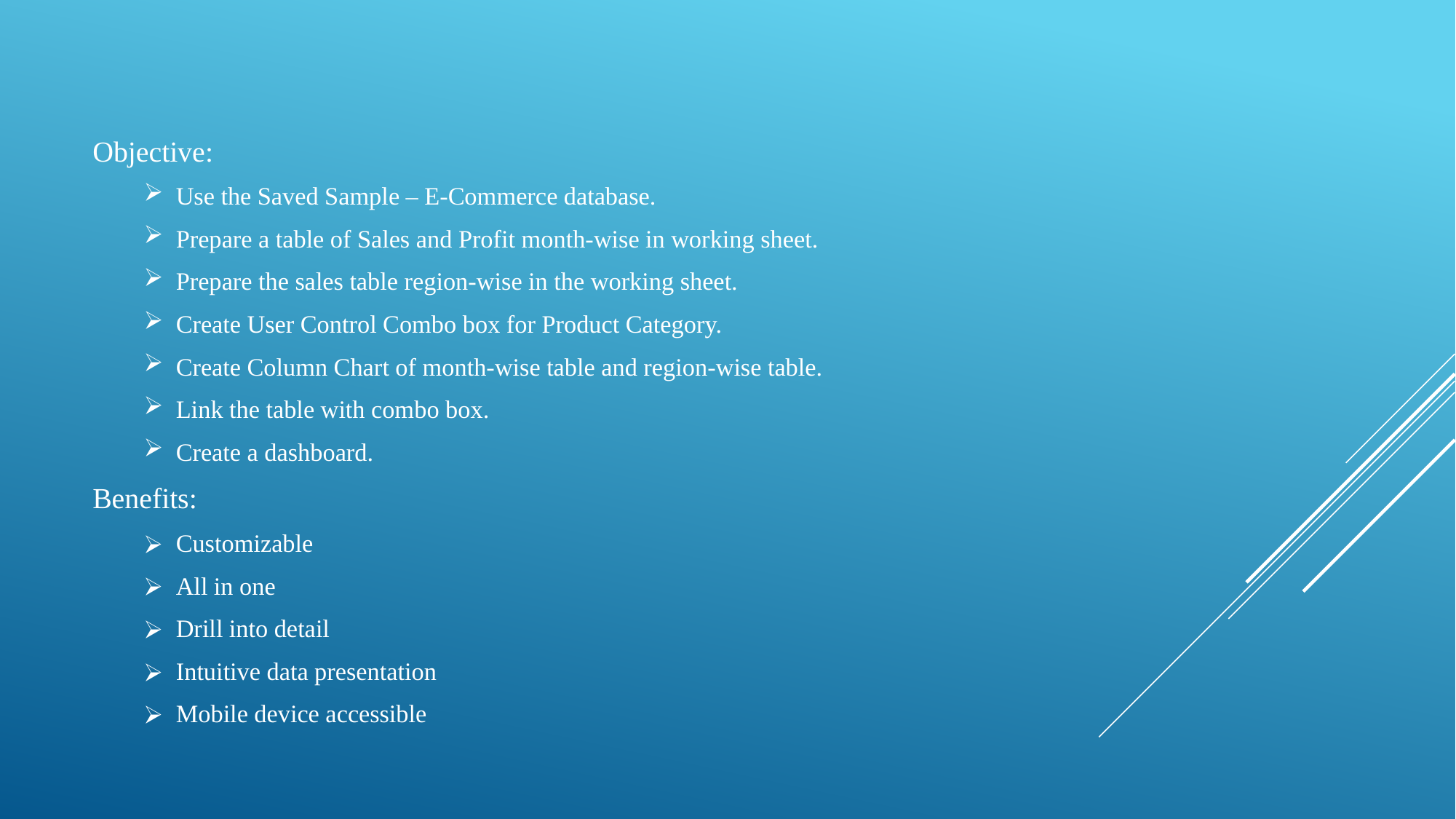

Objective:
Use the Saved Sample – E-Commerce database.
Prepare a table of Sales and Profit month-wise in working sheet.
Prepare the sales table region-wise in the working sheet.
Create User Control Combo box for Product Category.
Create Column Chart of month-wise table and region-wise table.
Link the table with combo box.
Create a dashboard.
Benefits:
Customizable
All in one
Drill into detail
Intuitive data presentation
Mobile device accessible